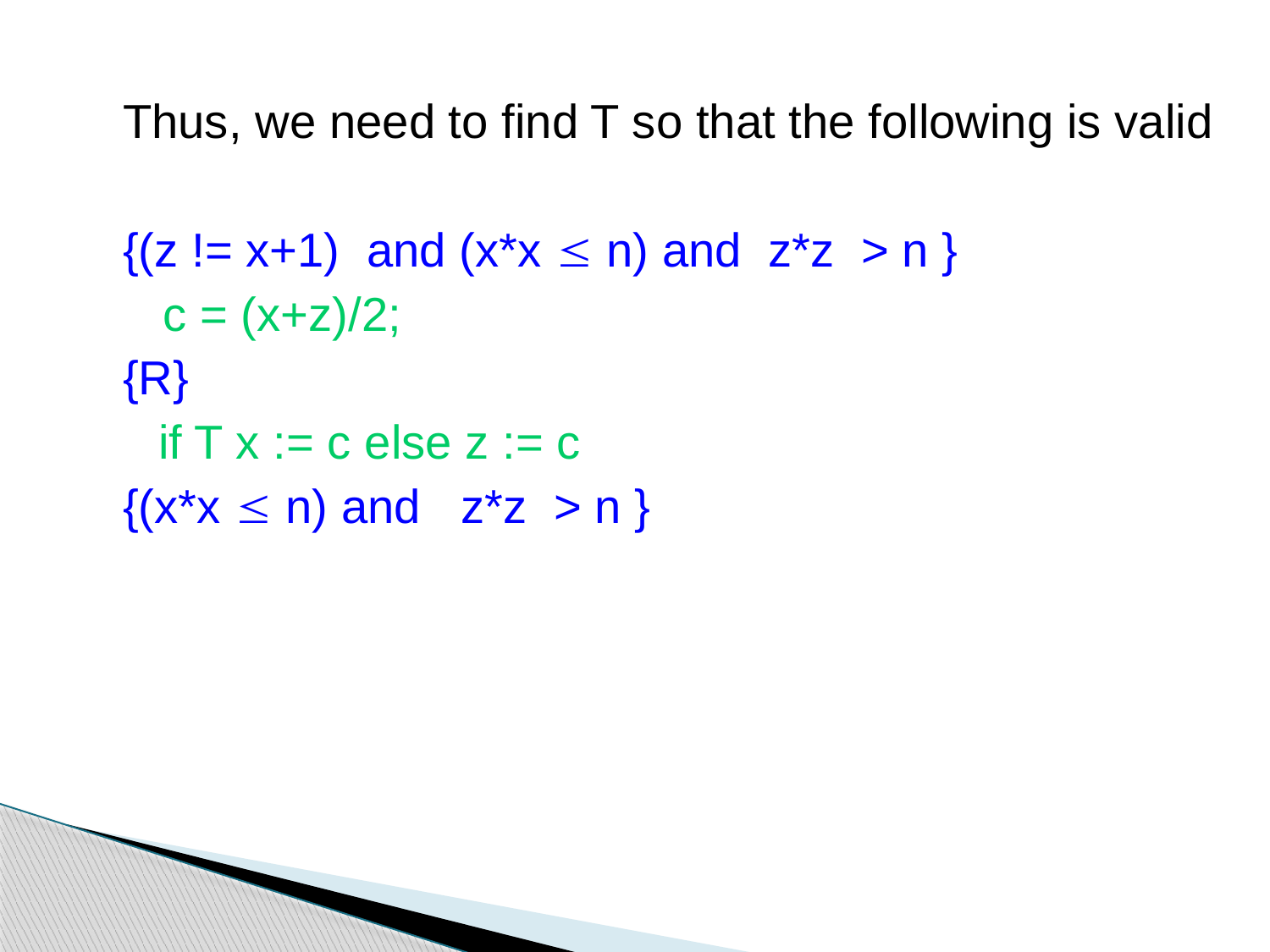

Thus, we need to find T so that the following is valid

{(z != x+1)  and (x*x ≤ n) and  z*z  > n }
   c = (x+z)/2;
{R}
	if T x := c else z := c
{(x*x ≤ n) and   z*z  > n }